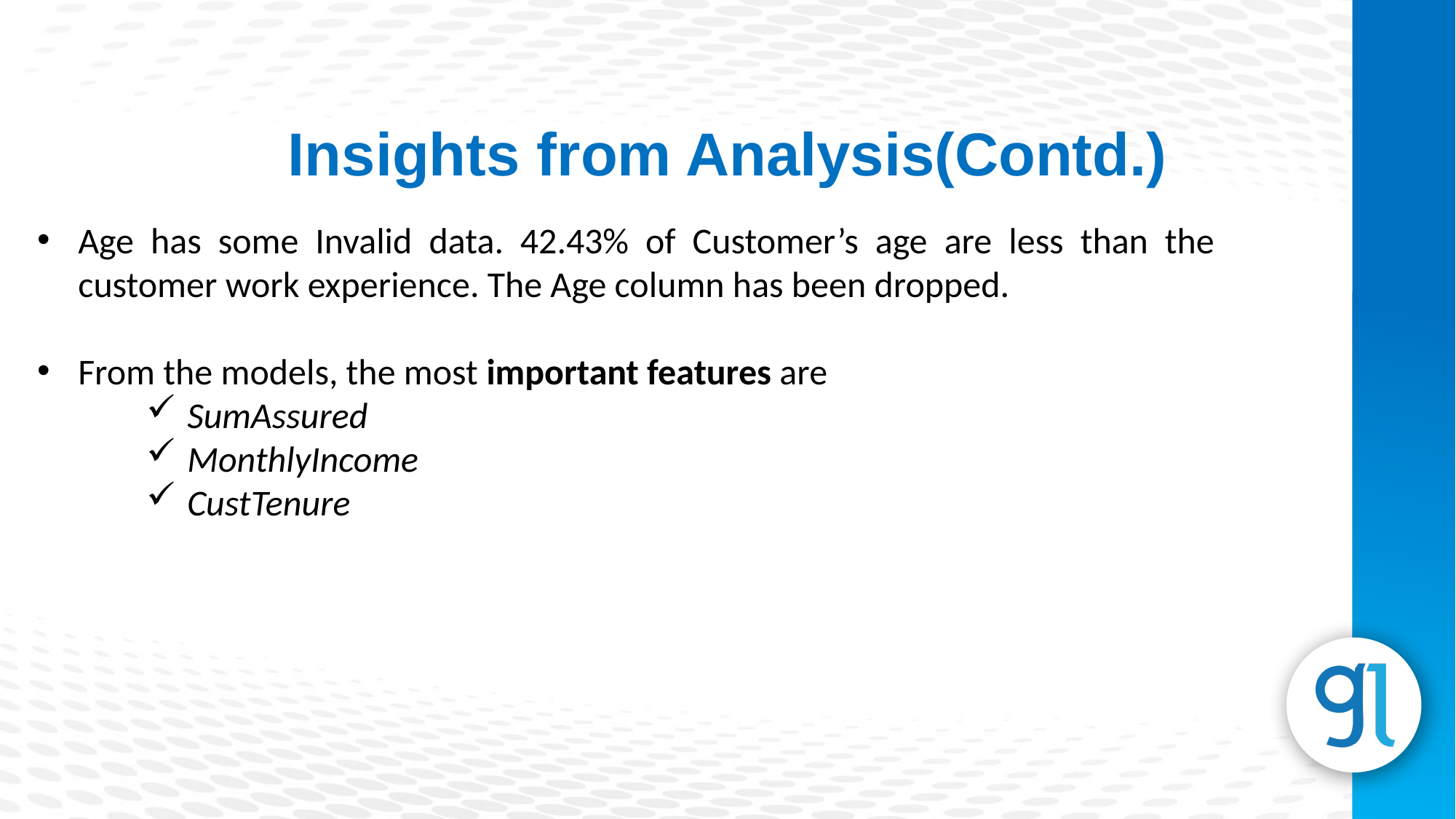

Insights from Analysis(Contd.)
Age has some Invalid data. 42.43% of Customer’s age are less than the customer work experience. The Age column has been dropped.

From the models, the most important features are
SumAssured
MonthlyIncome
CustTenure